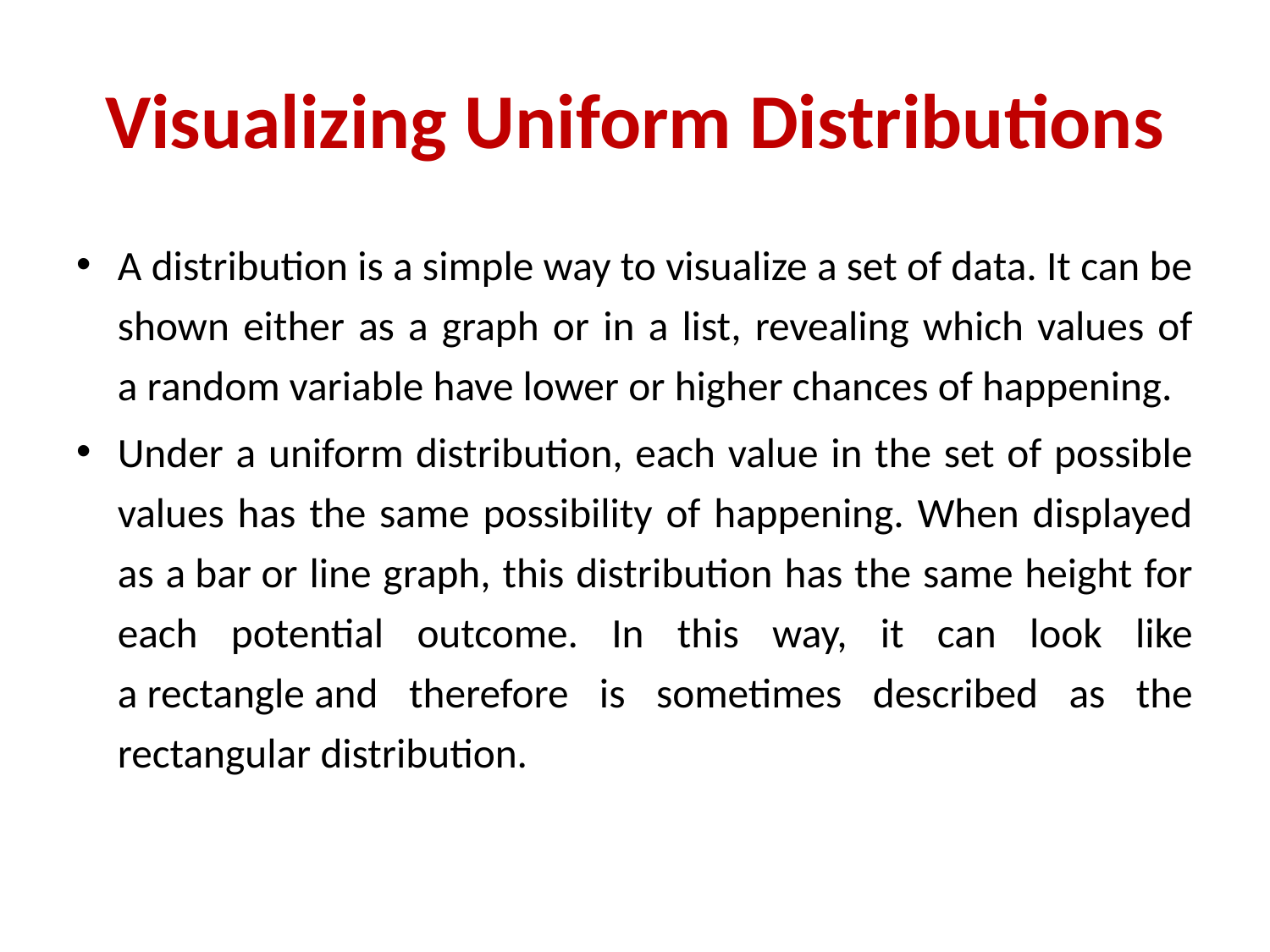

# Visualizing Uniform Distributions
A distribution is a simple way to visualize a set of data. It can be shown either as a graph or in a list, revealing which values of a random variable have lower or higher chances of happening.
Under a uniform distribution, each value in the set of possible values has the same possibility of happening. When displayed as a bar or line graph, this distribution has the same height for each potential outcome. In this way, it can look like a rectangle and therefore is sometimes described as the rectangular distribution.